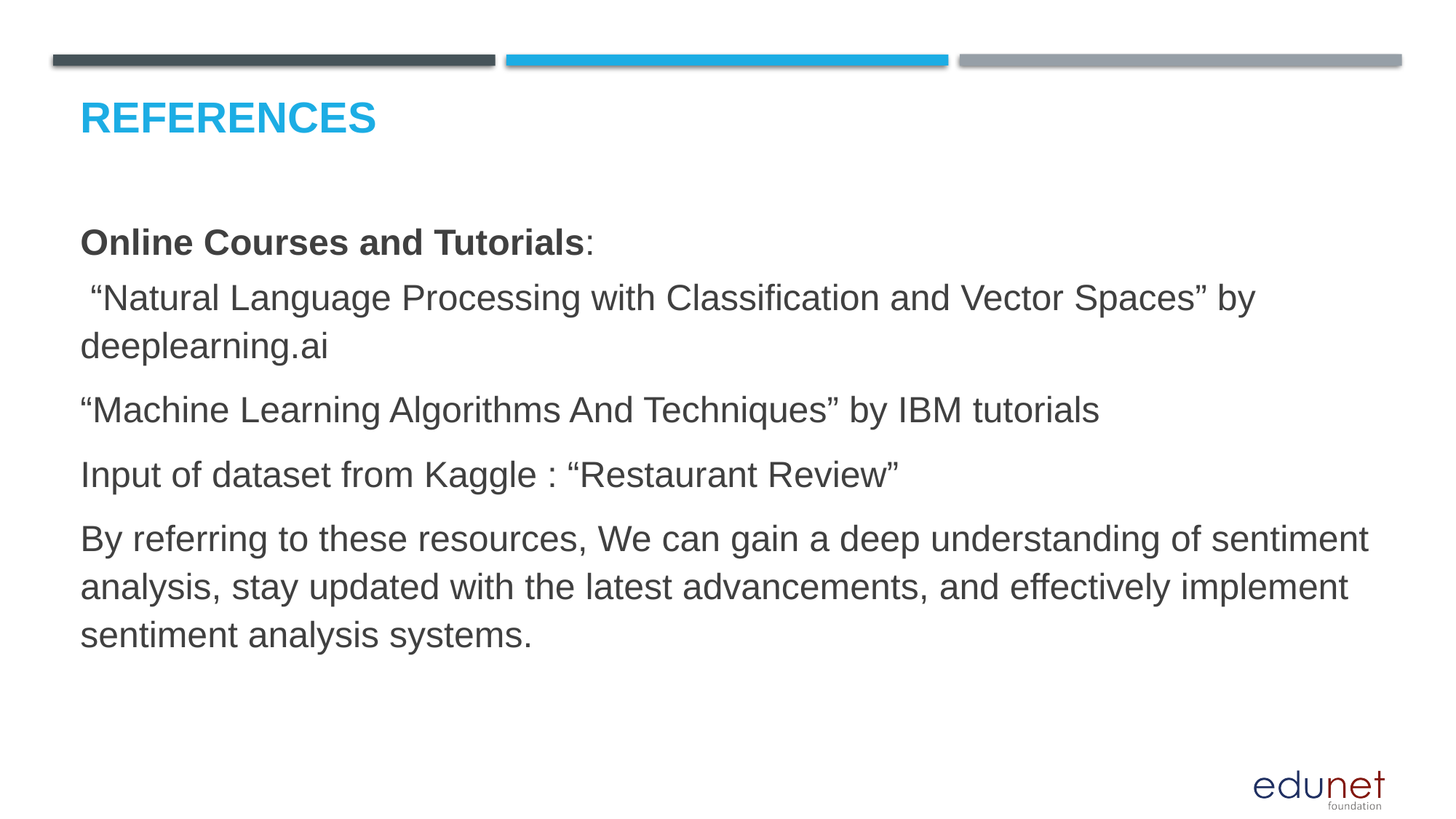

# References
Online Courses and Tutorials:
 “Natural Language Processing with Classification and Vector Spaces” by deeplearning.ai
“Machine Learning Algorithms And Techniques” by IBM tutorials
Input of dataset from Kaggle : “Restaurant Review”
By referring to these resources, We can gain a deep understanding of sentiment analysis, stay updated with the latest advancements, and effectively implement sentiment analysis systems.